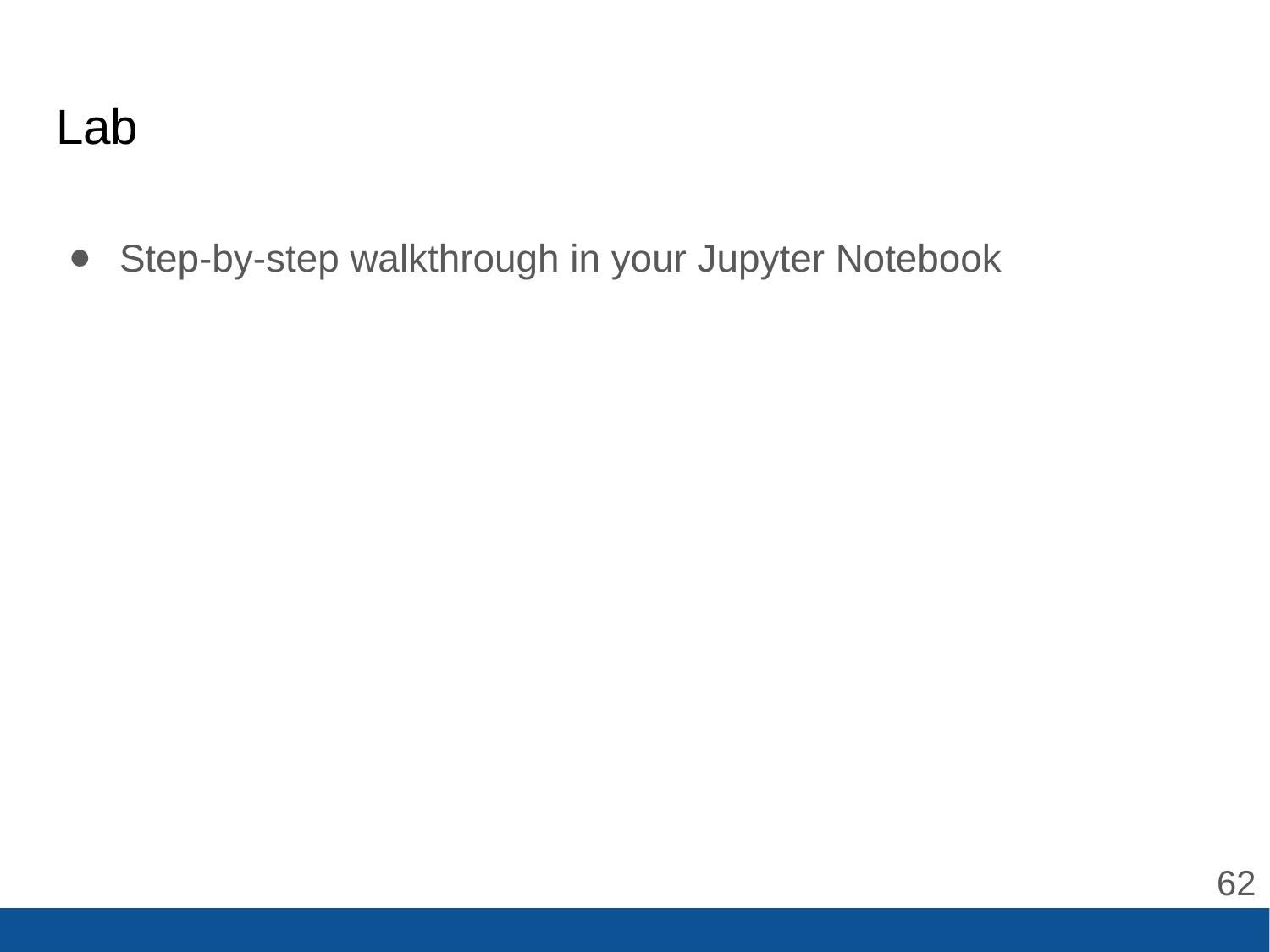

# Lab
Step-by-step walkthrough in your Jupyter Notebook

62